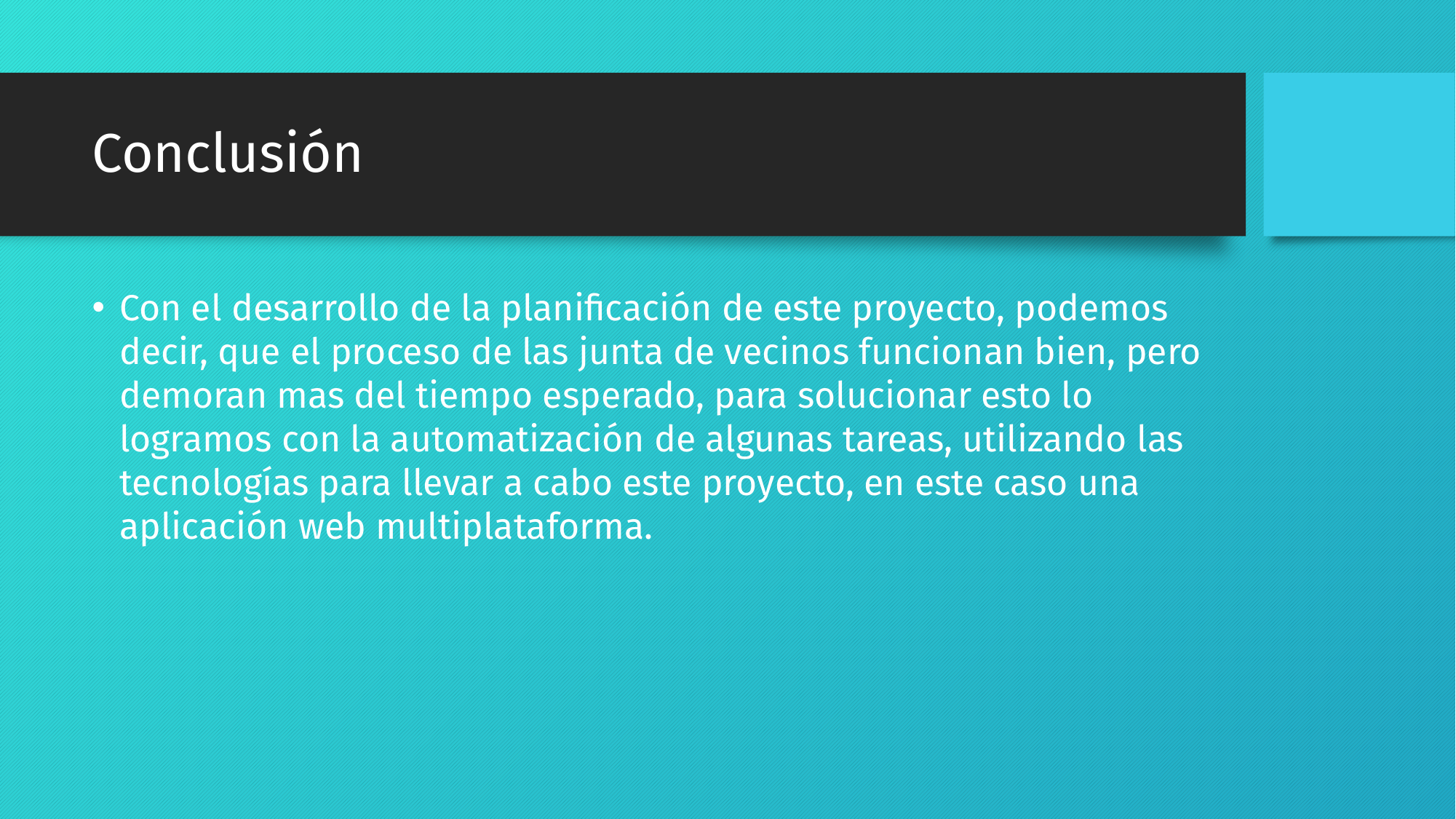

# Conclusión
Con el desarrollo de la planificación de este proyecto, podemos decir, que el proceso de las junta de vecinos funcionan bien, pero demoran mas del tiempo esperado, para solucionar esto lo logramos con la automatización de algunas tareas, utilizando las tecnologías para llevar a cabo este proyecto, en este caso una aplicación web multiplataforma.